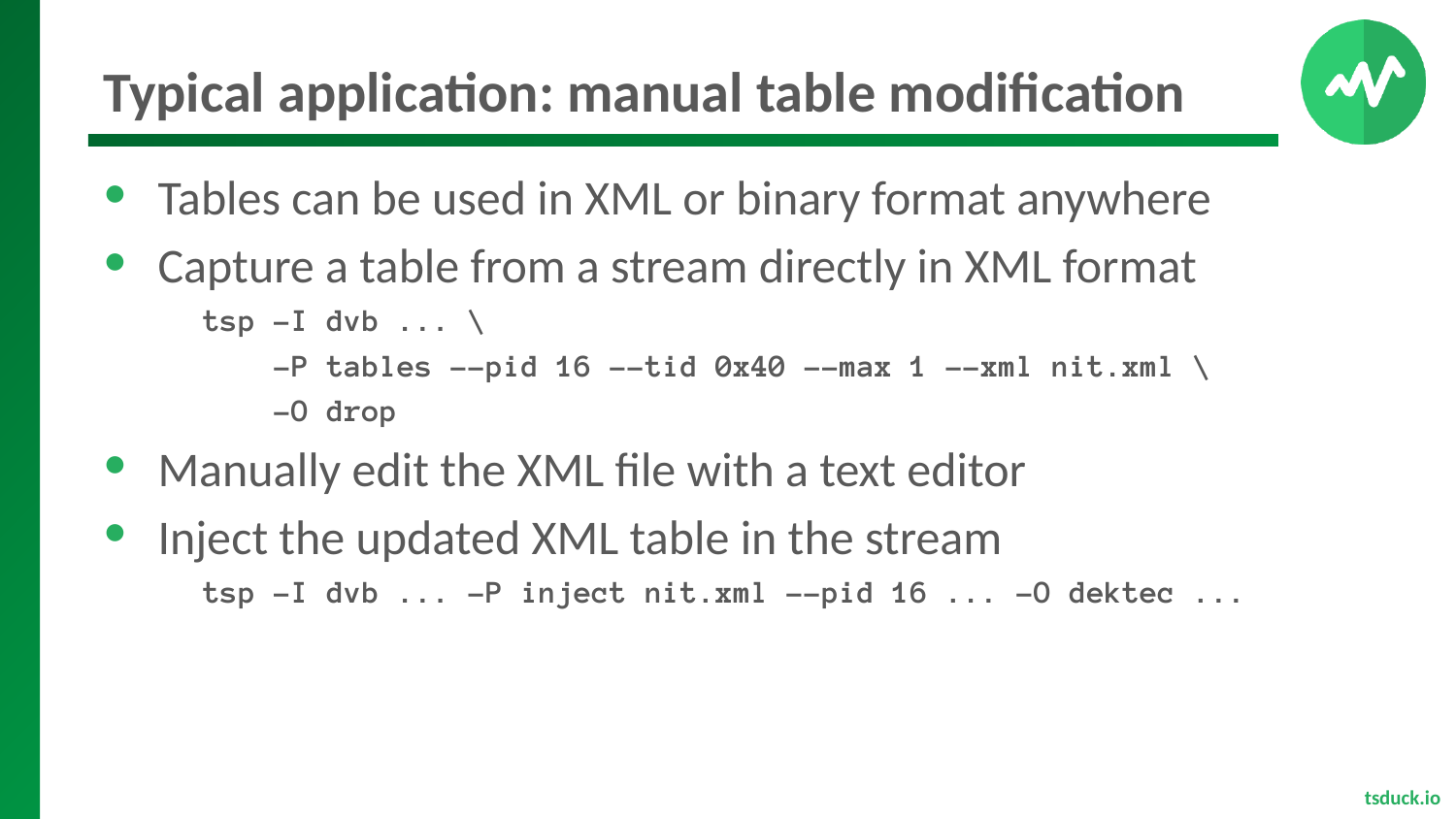

# Typical application: manual table modification
Tables can be used in XML or binary format anywhere
Capture a table from a stream directly in XML format
tsp -I dvb ... \
    -P tables --pid 16 --tid 0x40 --max 1 --xml nit.xml \
    -O drop
Manually edit the XML file with a text editor
Inject the updated XML table in the stream
tsp -I dvb ... -P inject nit.xml --pid 16 ... -O dektec ...